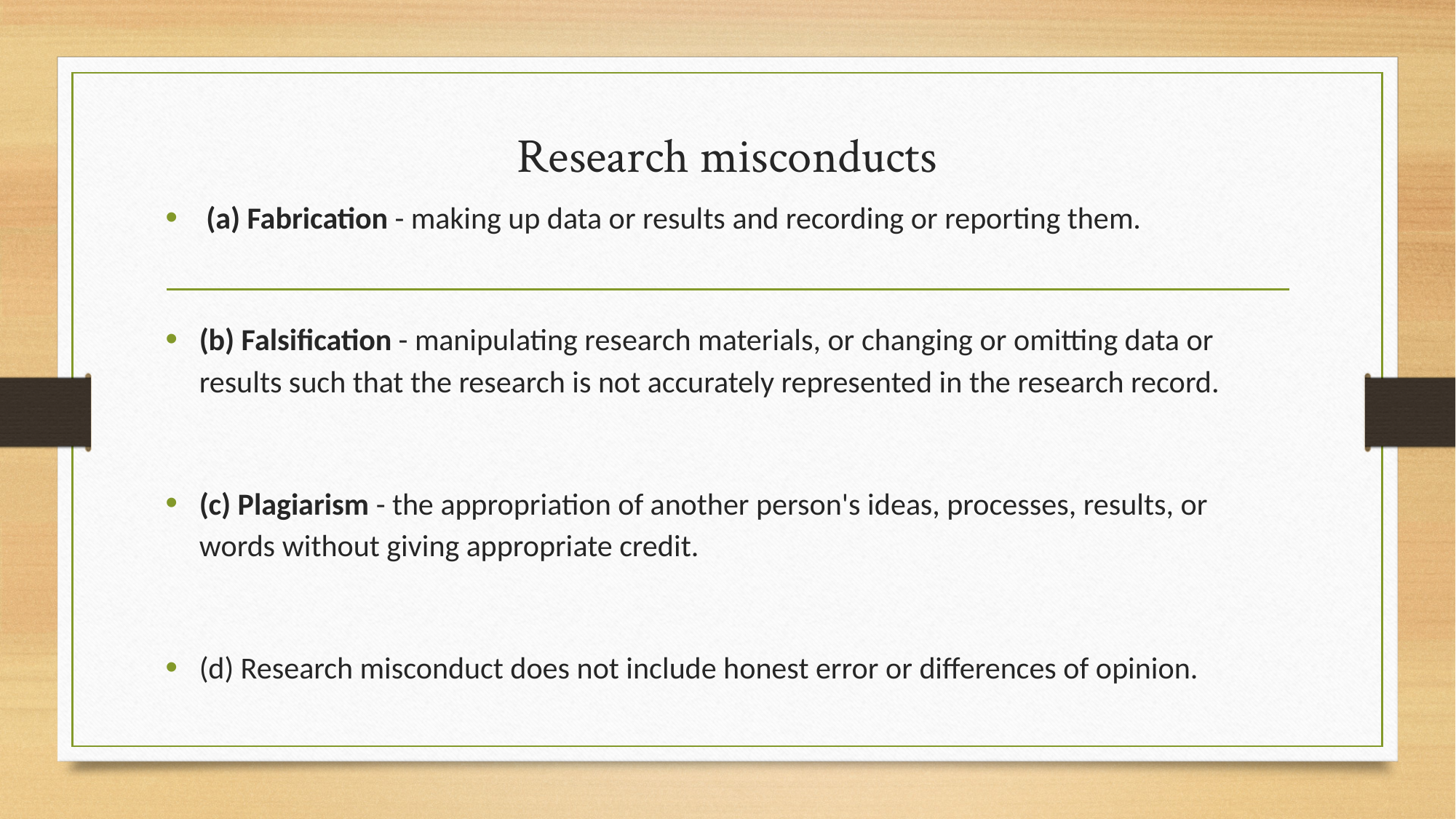

# Research misconducts
 (a) Fabrication - making up data or results and recording or reporting them.

(b) Falsification - manipulating research materials, or changing or omitting data or results such that the research is not accurately represented in the research record.

(c) Plagiarism - the appropriation of another person's ideas, processes, results, or words without giving appropriate credit.

(d) Research misconduct does not include honest error or differences of opinion.